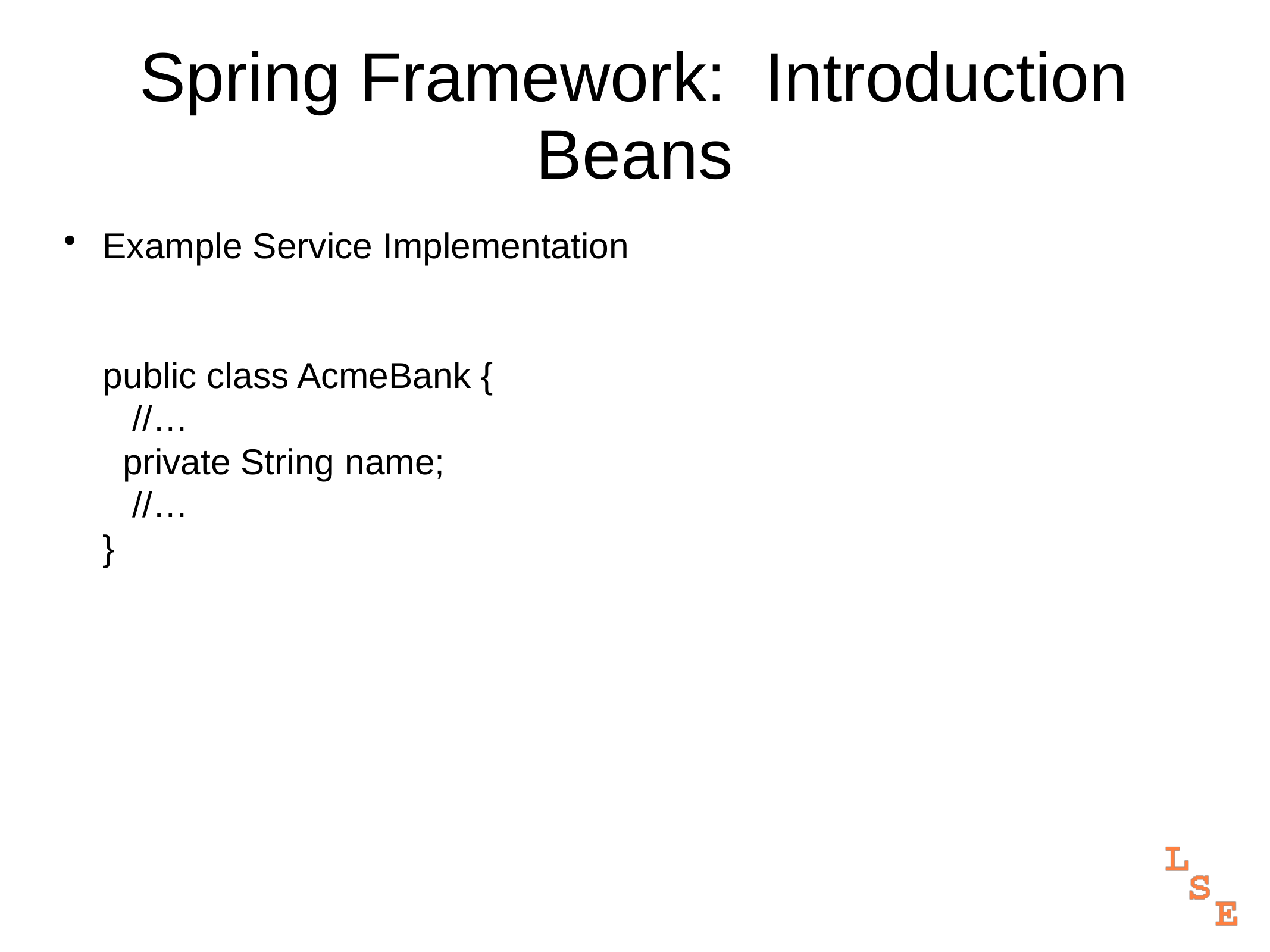

# Spring Framework:  Introduction Beans
Example Service Implementation
public class AcmeBank {
   //…
  private String name;
   //…
}
32